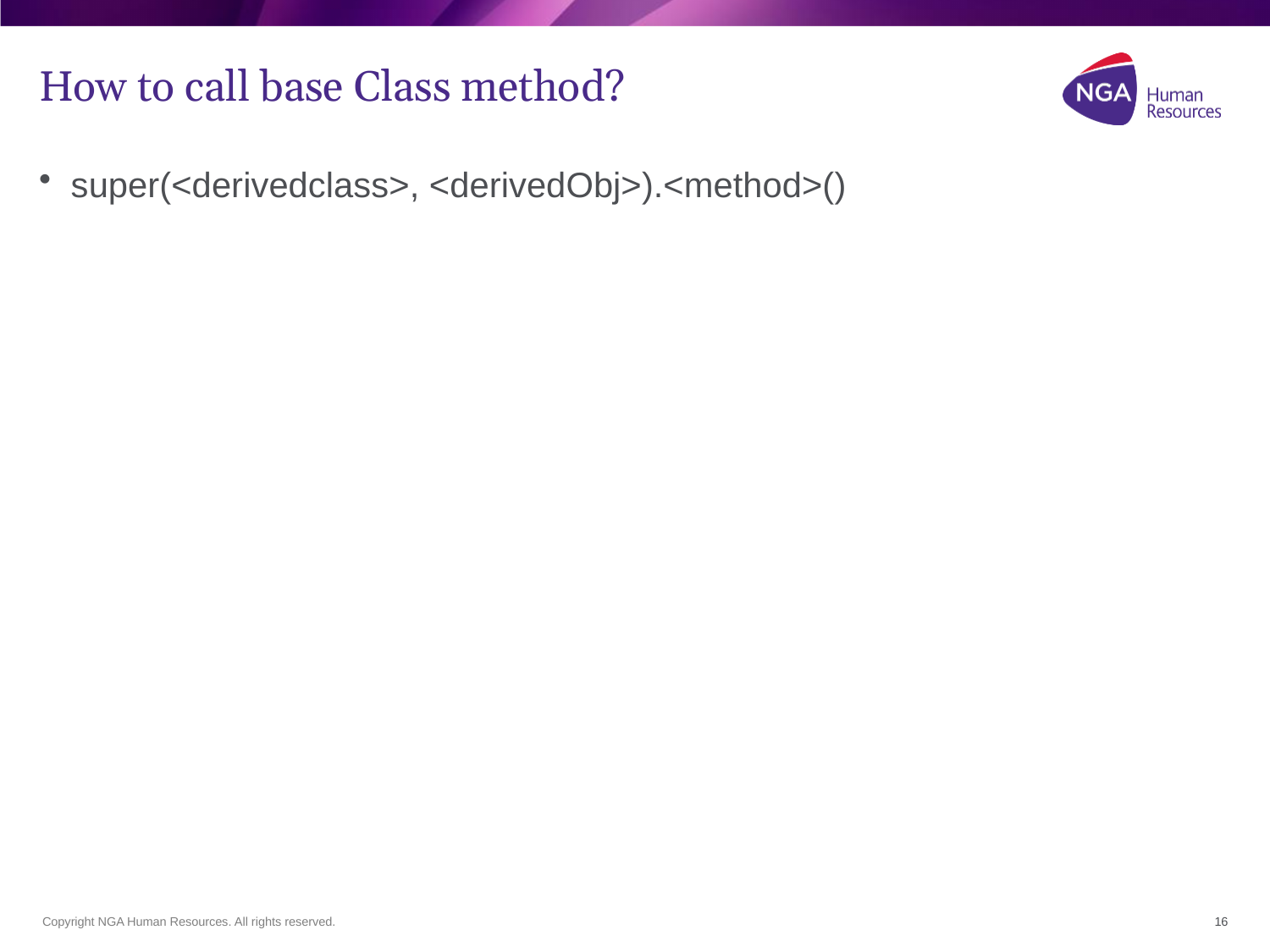

# How to call base Class method?
super(<derivedclass>, <derivedObj>).<method>()
16